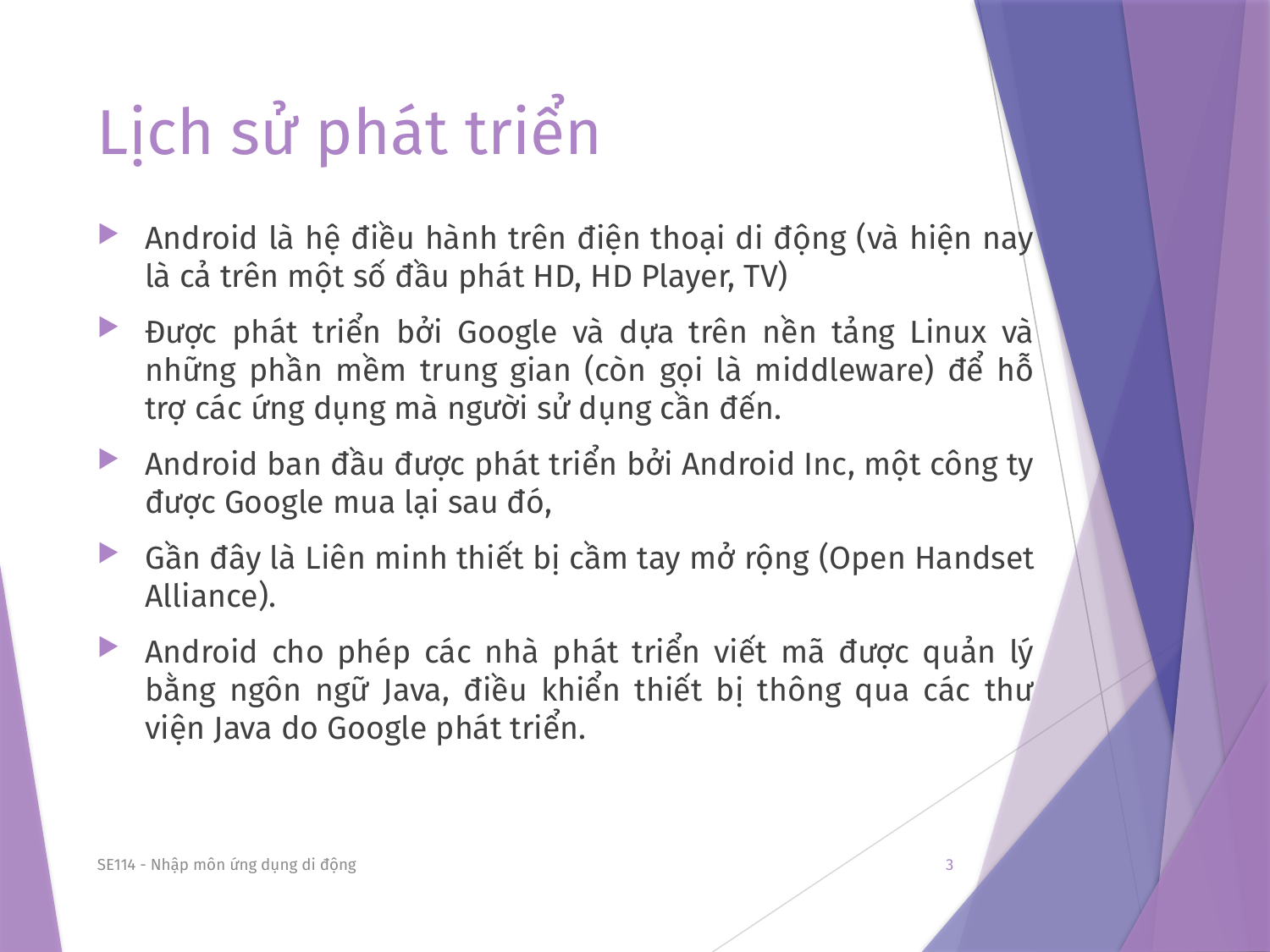

# Lịch sử phát triển
Android là hệ điều hành trên điện thoại di động (và hiện nay là cả trên một số đầu phát HD, HD Player, TV)
Được phát triển bởi Google và dựa trên nền tảng Linux và những phần mềm trung gian (còn gọi là middleware) để hỗ trợ các ứng dụng mà người sử dụng cần đến.
Android ban đầu được phát triển bởi Android Inc, một công ty được Google mua lại sau đó,
Gần đây là Liên minh thiết bị cầm tay mở rộng (Open Handset Alliance).
Android cho phép các nhà phát triển viết mã được quản lý bằng ngôn ngữ Java, điều khiển thiết bị thông qua các thư viện Java do Google phát triển.
SE114 - Nhập môn ứng dụng di động
3